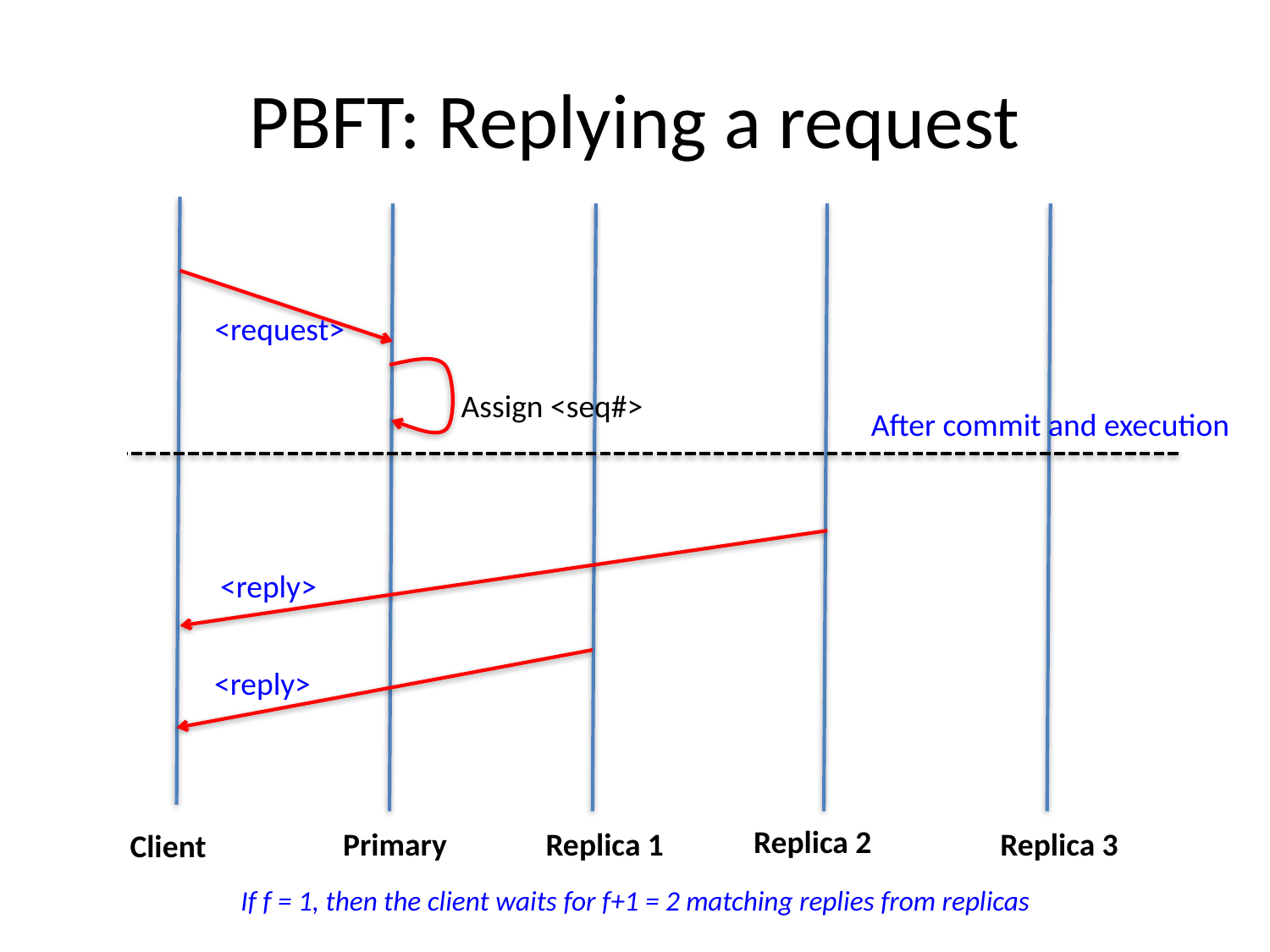

# PBFT: Replying a request
<request>

Assign <seq#>
After commit and execution

<reply>

<reply>

Replica 2
Replica 3
Primary
Replica 1
Client
If f = 1, then the client waits for f+1 = 2 matching replies from replicas